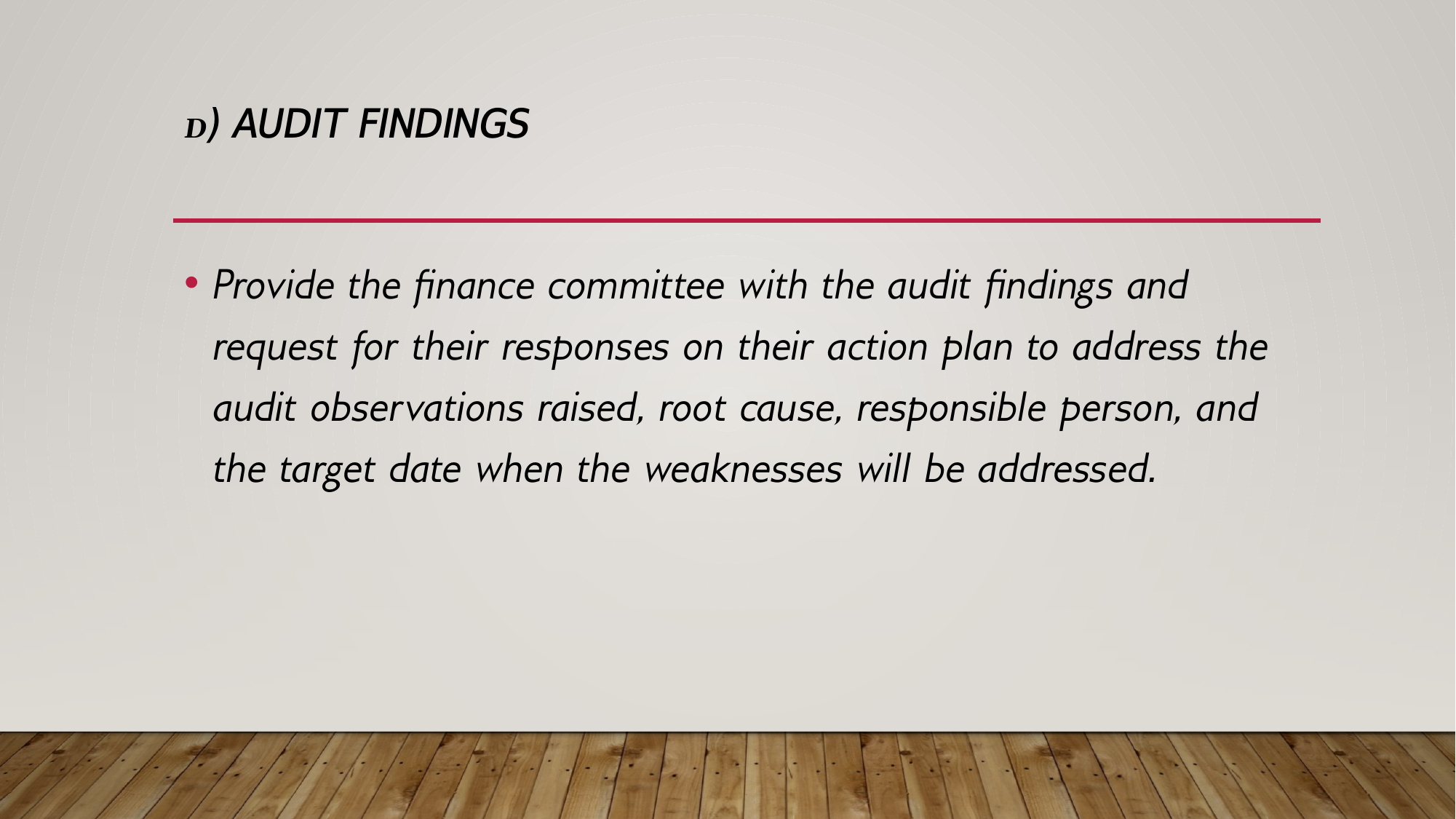

# d) AUDIT FINDINGS
Provide the finance committee with the audit findings and request for their responses on their action plan to address the audit observations raised, root cause, responsible person, and the target date when the weaknesses will be addressed.